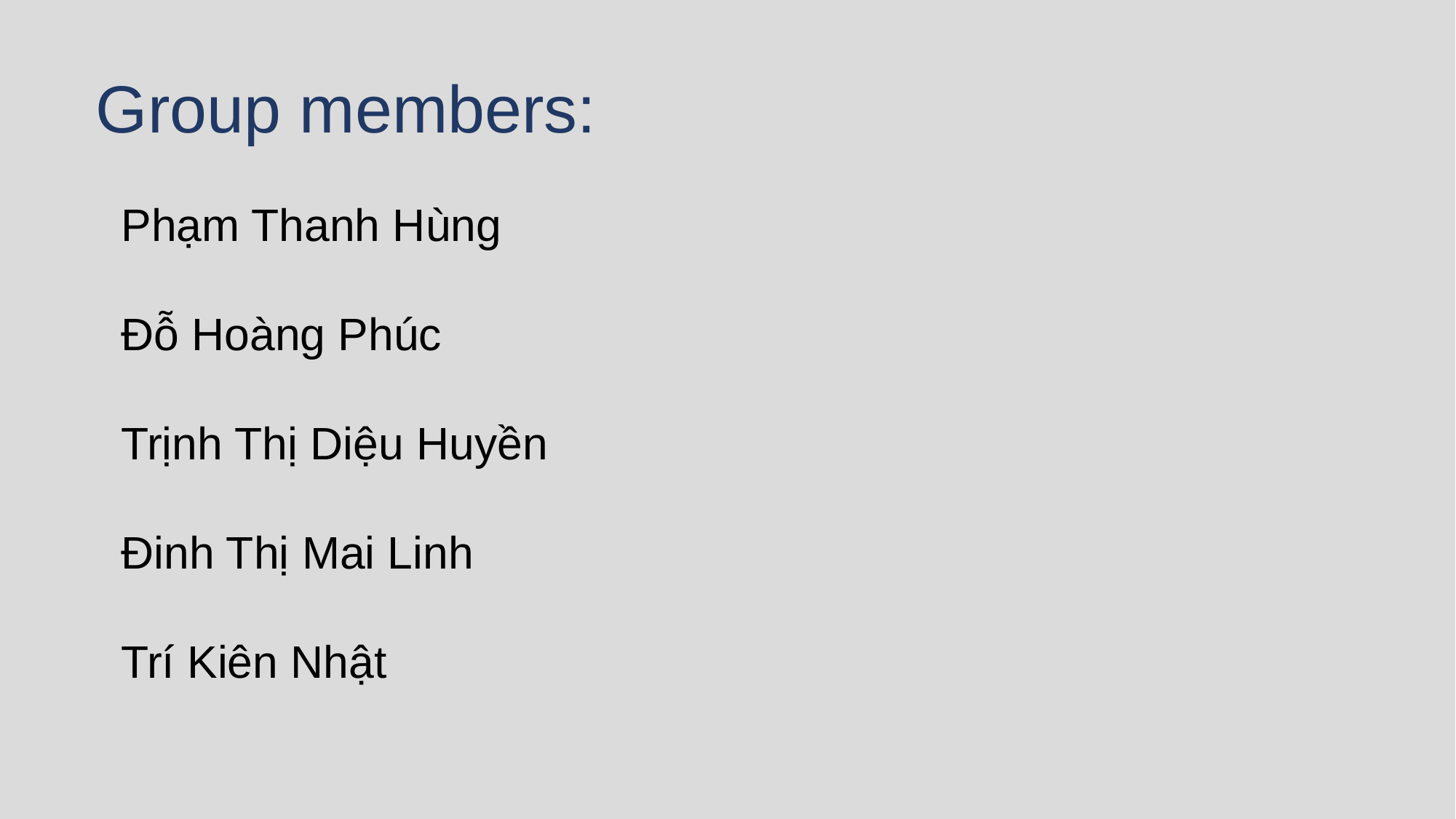

# Group members:
Phạm Thanh Hùng

Đỗ Hoàng Phúc

Trịnh Thị Diệu Huyền

Đinh Thị Mai Linh

Trí Kiên Nhật